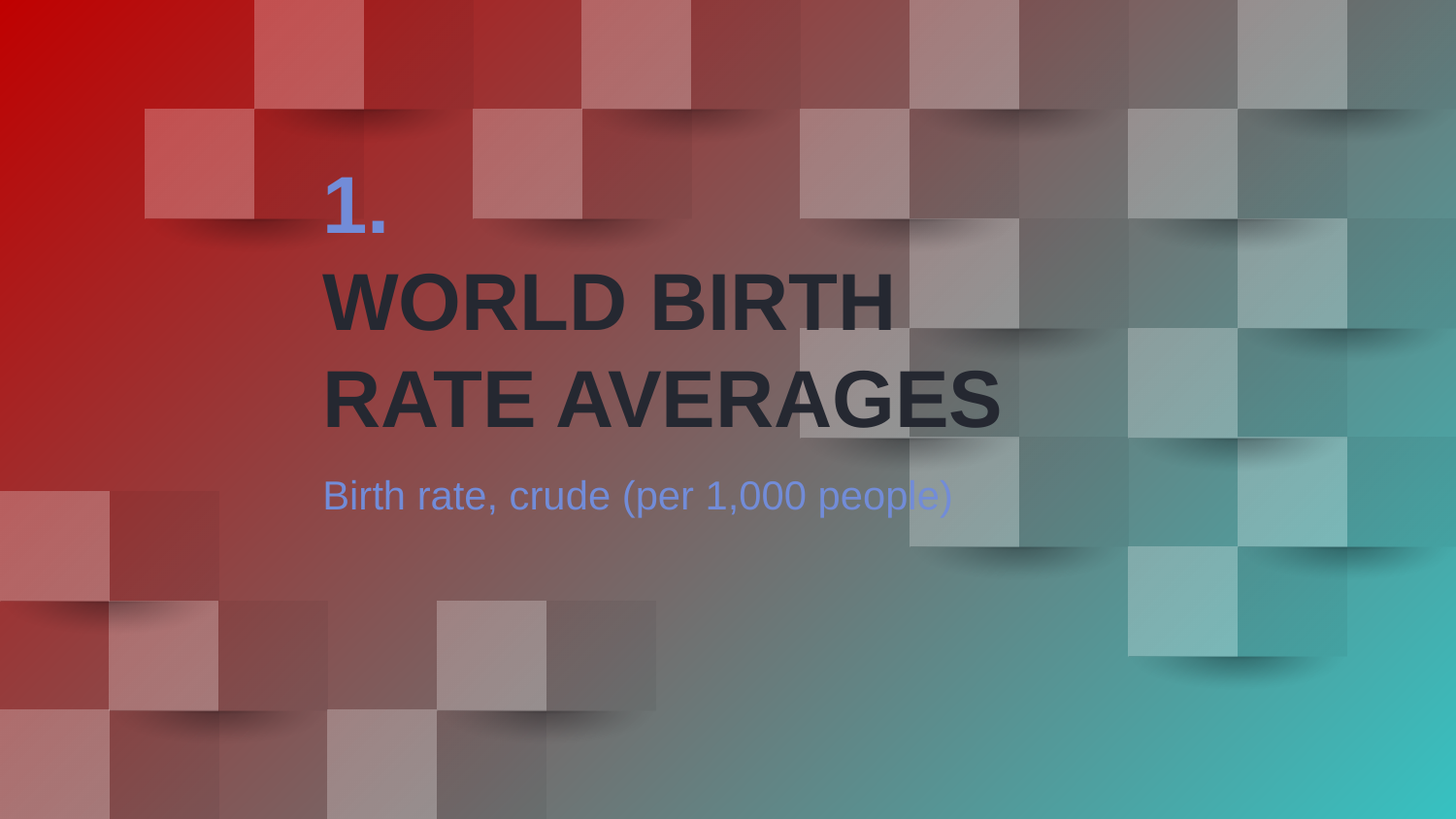

# 1.
WORLD BIRTH RATE AVERAGES
Birth rate, crude (per 1,000 people)